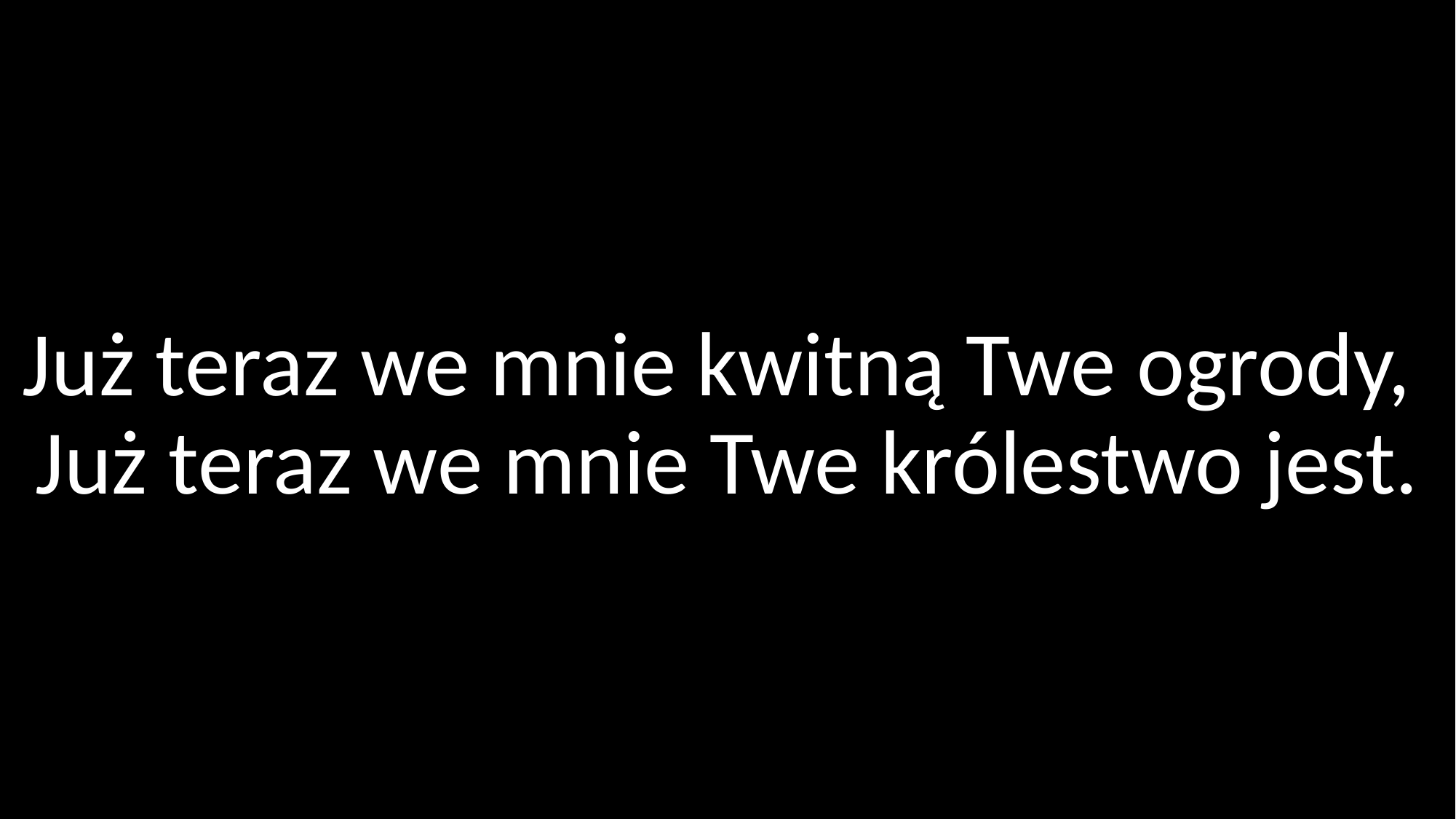

# Już teraz we mnie kwitną Twe ogrody, Już teraz we mnie Twe królestwo jest.